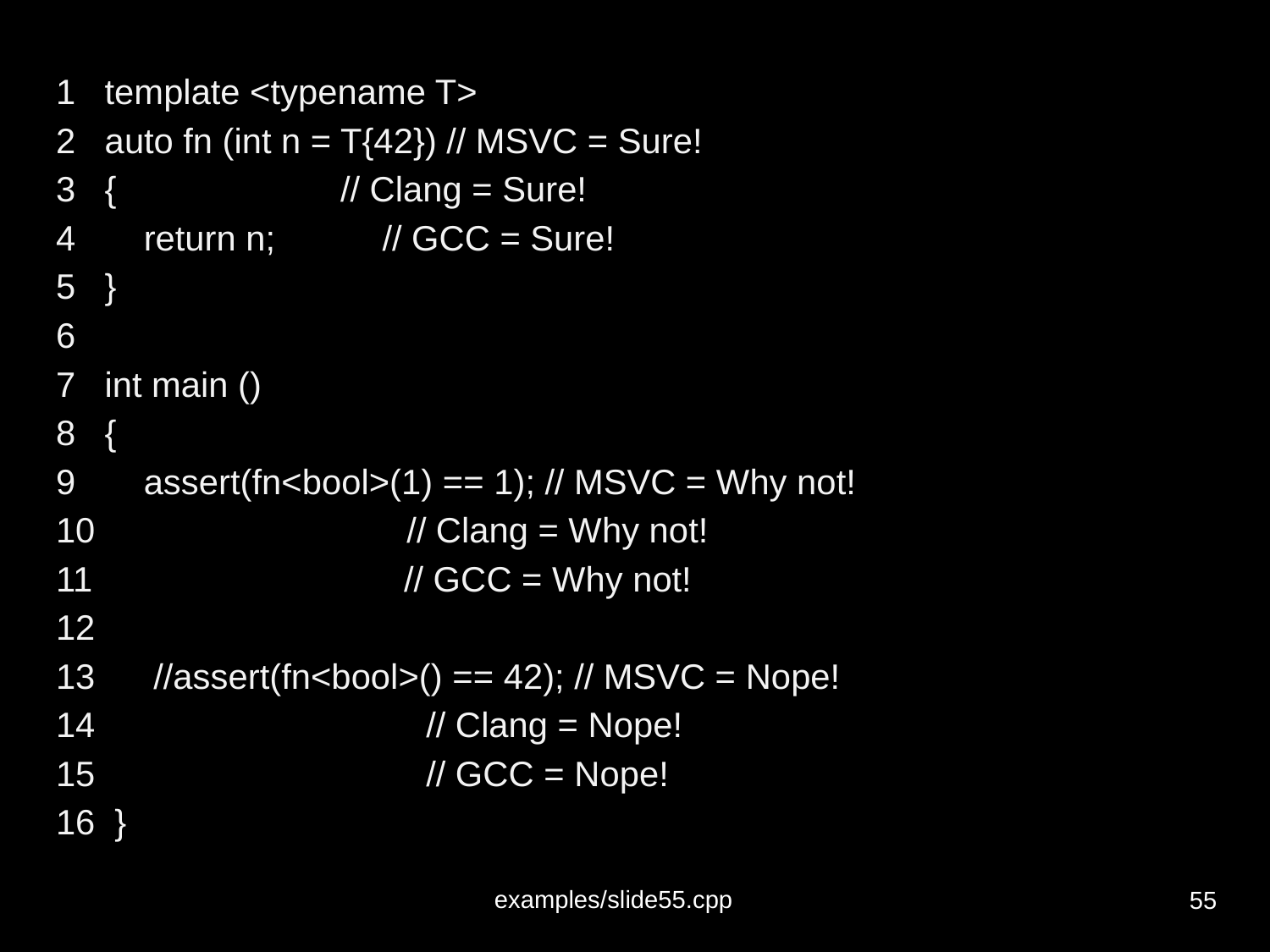

1   template <typename T>
2   auto fn (int n = T{42}) // MSVC = Sure!
3   {                       // Clang = Sure!
4       return n;           // GCC = Sure!
5   }
6
7   int main ()
8   {
9       assert(fn<bool>(1) == 1); // MSVC = Why not!
10                                // Clang = Why not!
11                                // GCC = Why not!
12
13      //assert(fn<bool>() == 42); // MSVC = Nope!
14                                  // Clang = Nope!
15                                  // GCC = Nope!
16  }
55
examples/slide55.cpp